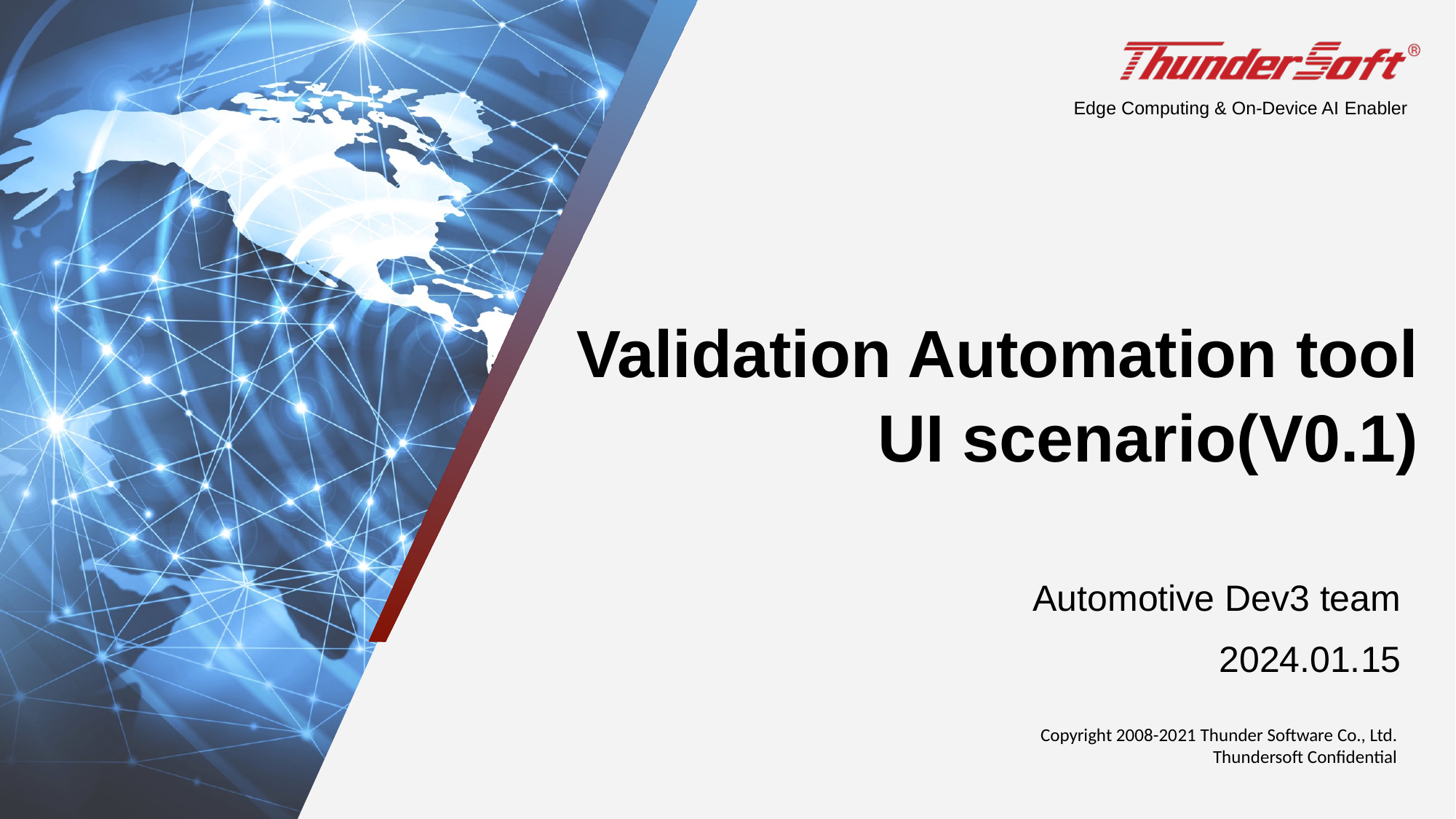

Edge Computing & On-Device AI Enabler
Validation Automation tool
UI scenario(V0.1)

Automotive Dev3 team
2024.01.15